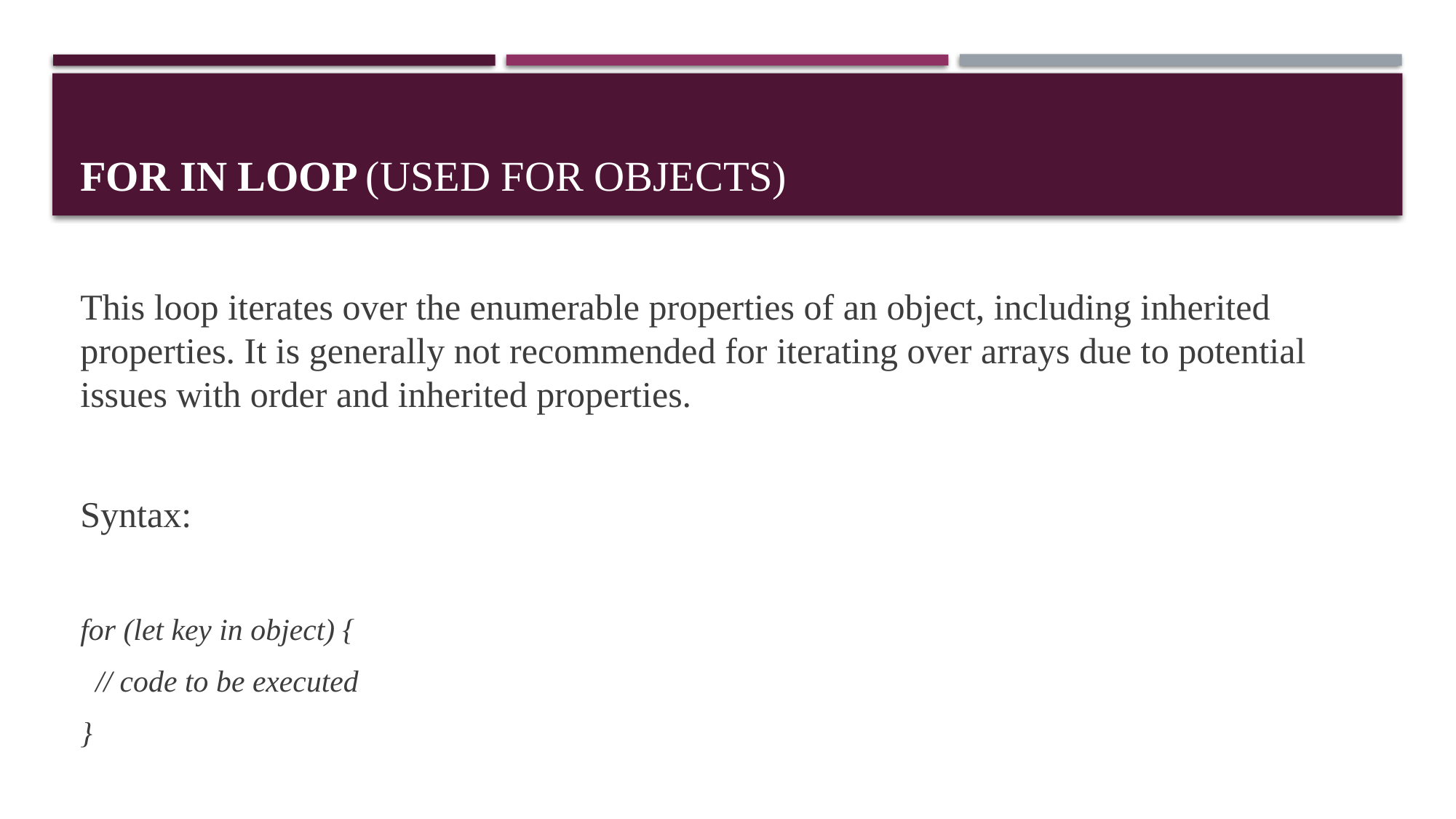

# for in loop (Used for objects)
This loop iterates over the enumerable properties of an object, including inherited properties. It is generally not recommended for iterating over arrays due to potential issues with order and inherited properties.

Syntax:

for (let key in object) {
  // code to be executed
}